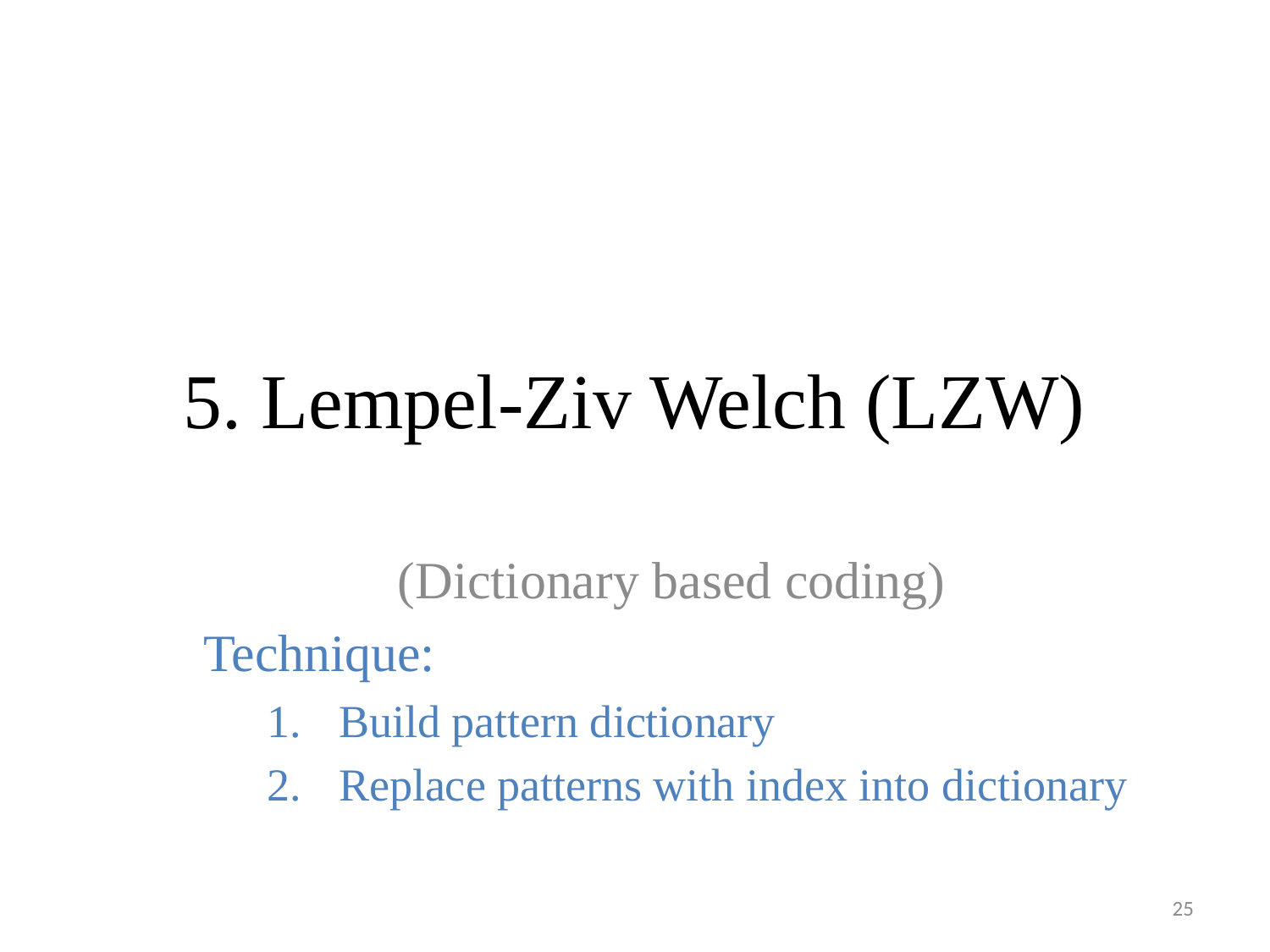

# 5. Lempel-Ziv Welch (LZW)
(Dictionary based coding)
Technique:
Build pattern dictionary
Replace patterns with index into dictionary

25